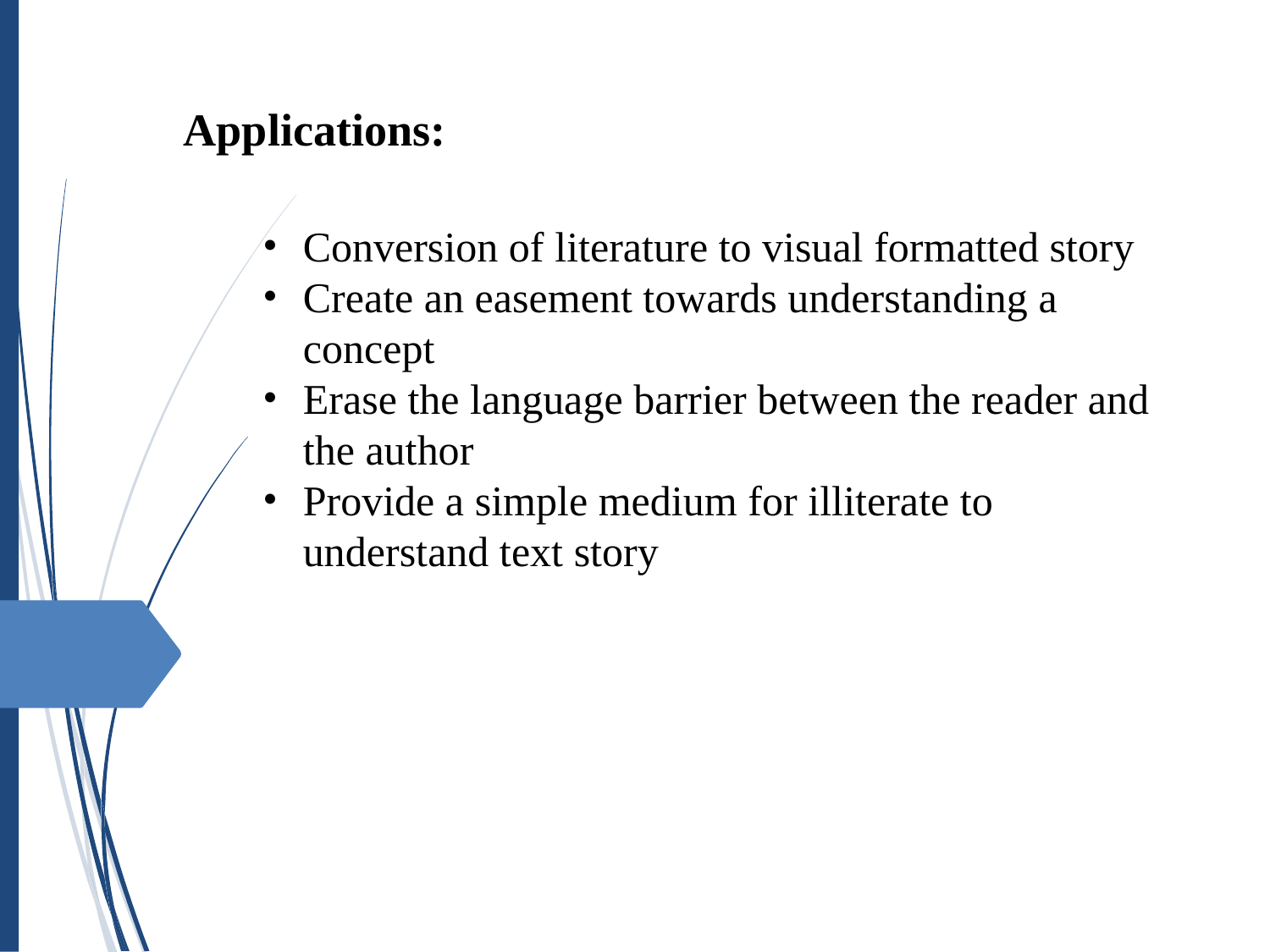

Applications:
Conversion of literature to visual formatted story
Create an easement towards understanding a concept
Erase the language barrier between the reader and the author
Provide a simple medium for illiterate to understand text story